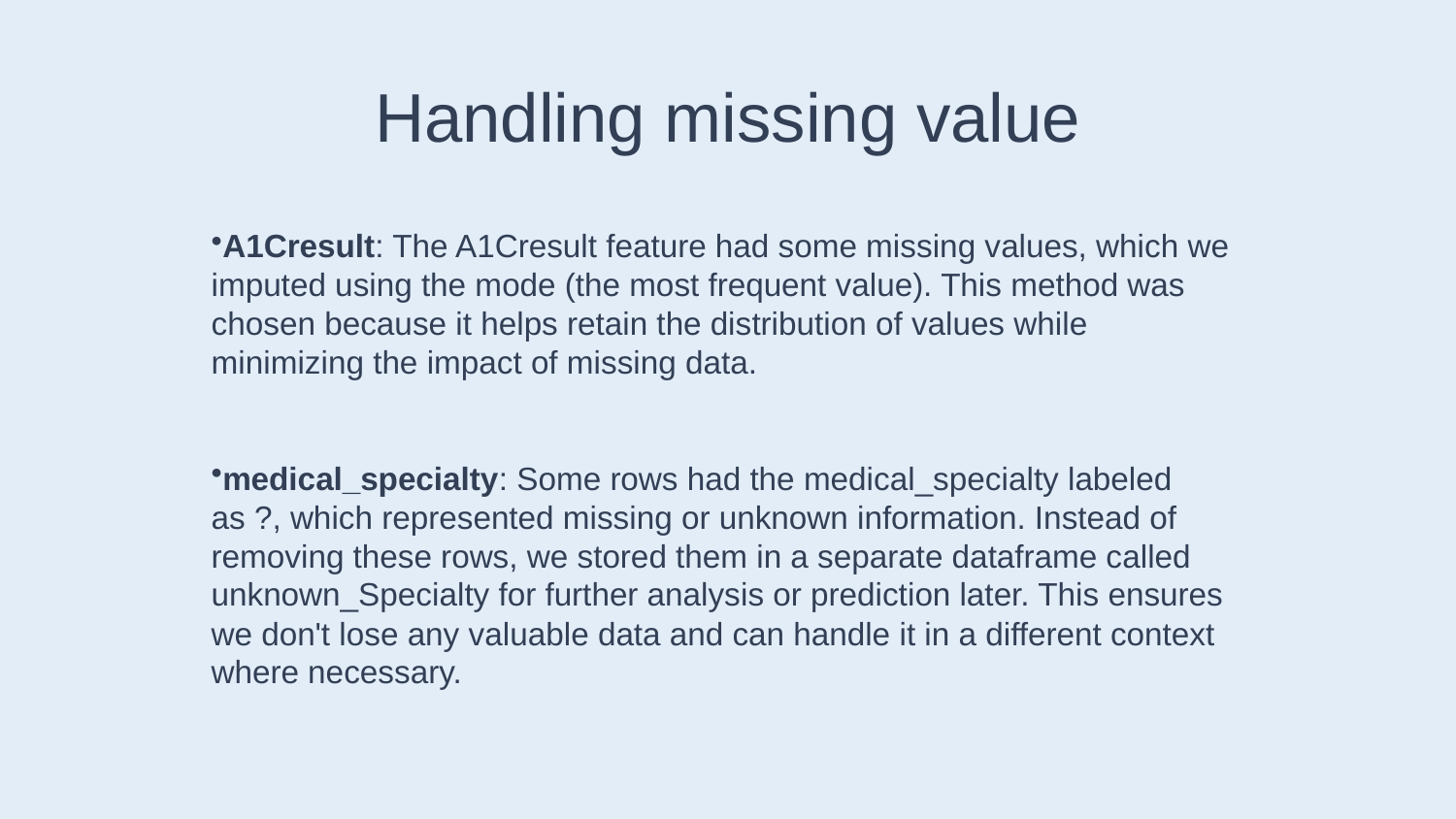

# Handling missing value
A1Cresult: The A1Cresult feature had some missing values, which we imputed using the mode (the most frequent value). This method was chosen because it helps retain the distribution of values while minimizing the impact of missing data.

medical_specialty: Some rows had the medical_specialty labeled as ?, which represented missing or unknown information. Instead of removing these rows, we stored them in a separate dataframe called unknown_Specialty for further analysis or prediction later. This ensures we don't lose any valuable data and can handle it in a different context where necessary.